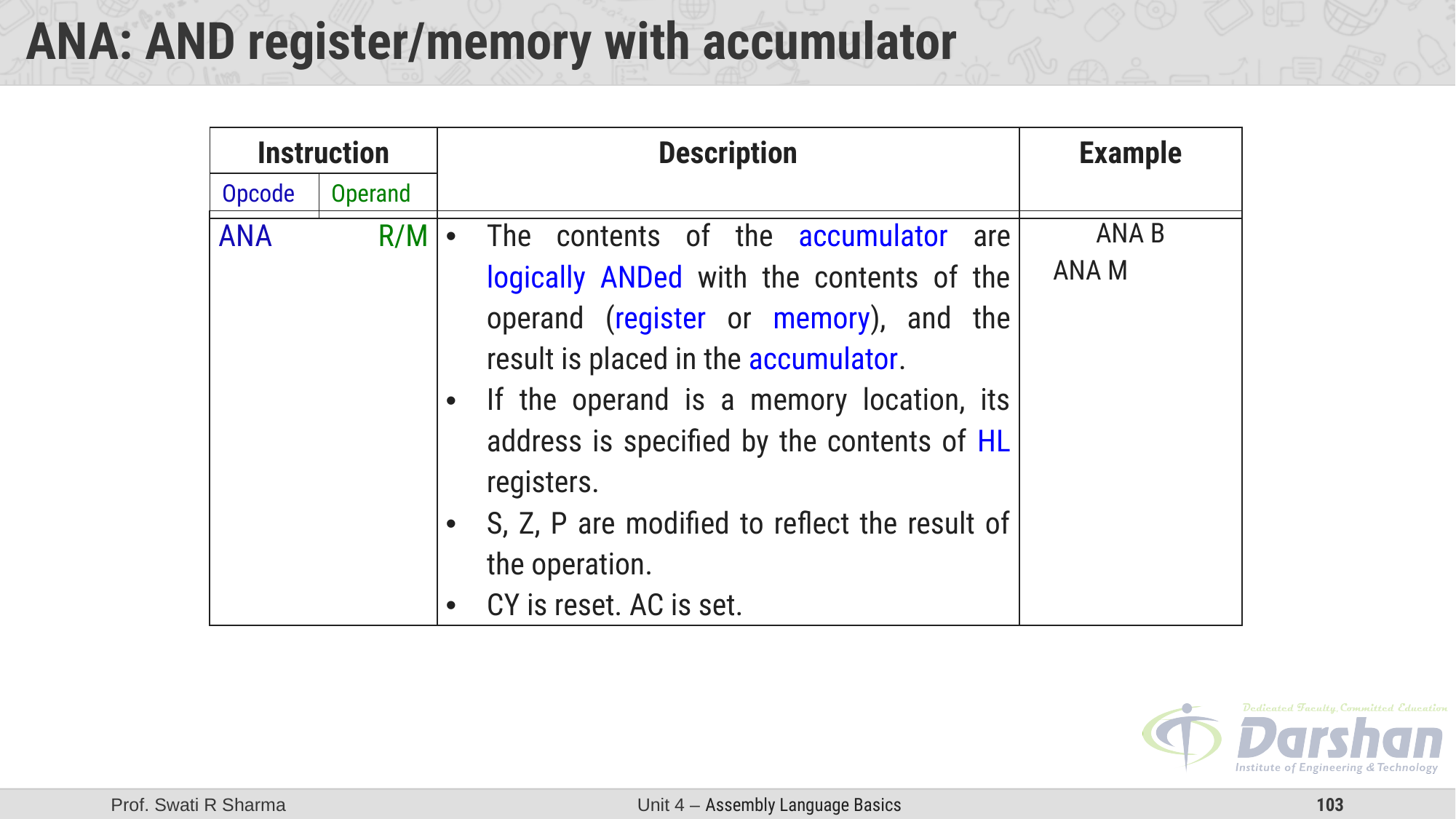

# ANA: AND register/memory with accumulator
| Instruction |  | Description | Example |
| --- | --- | --- | --- |
| Opcode | Operand |  |  |
| ANA R/M | The contents of the accumulator are logically ANDed with the contents of the operand (register or memory), and the result is placed in the accumulator. If the operand is a memory location, its address is specified by the contents of HL registers. S, Z, P are modified to reflect the result of the operation. CY is reset. AC is set. | ANA B ANA M |
| --- | --- | --- |